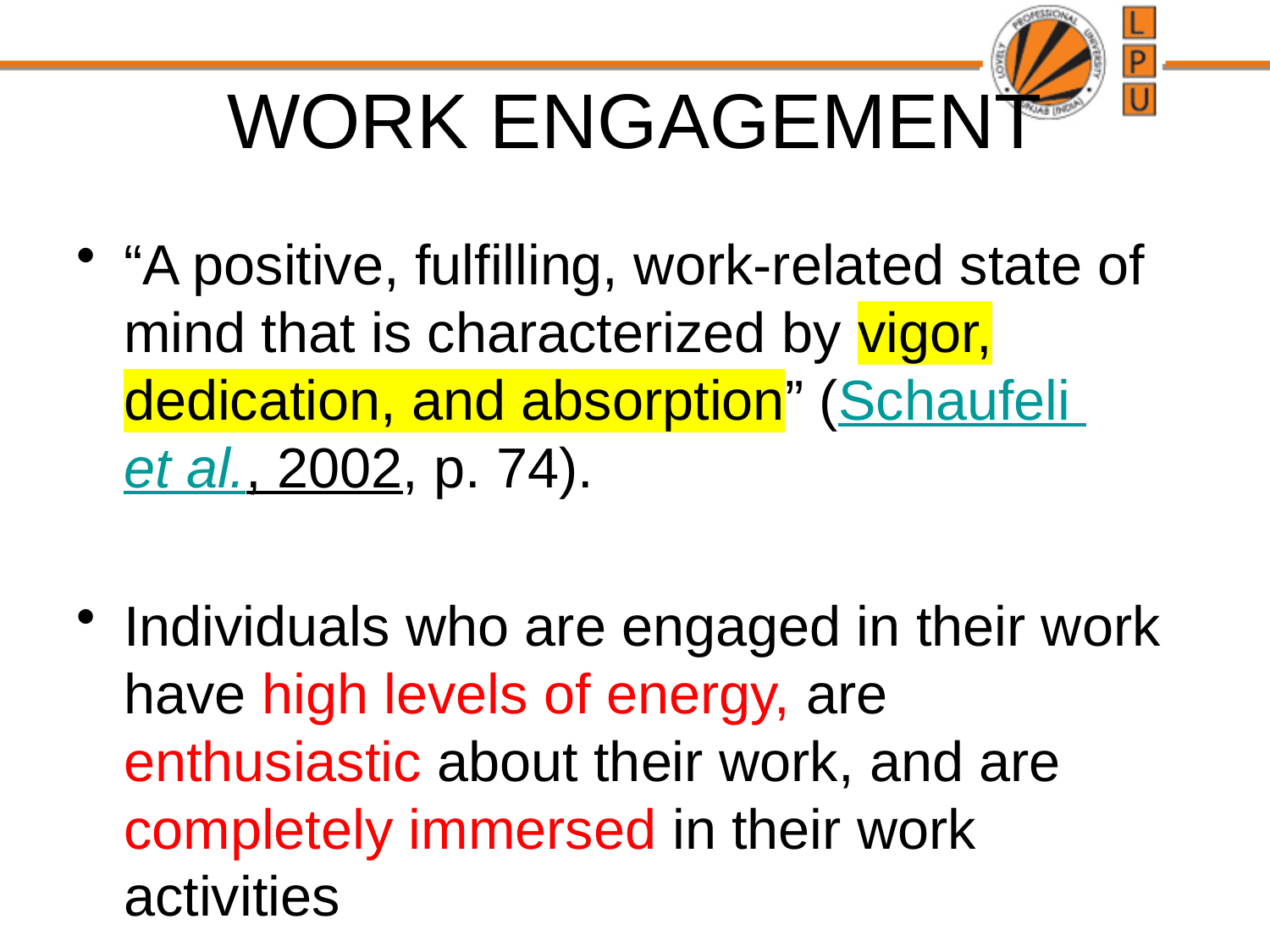

# WORK ENGAGEMENT
“A positive, fulfilling, work-related state of mind that is characterized by vigor, dedication, and absorption” (Schaufeli et al., 2002, p. 74).

Individuals who are engaged in their work have high levels of energy, are enthusiastic about their work, and are completely immersed in their work activities